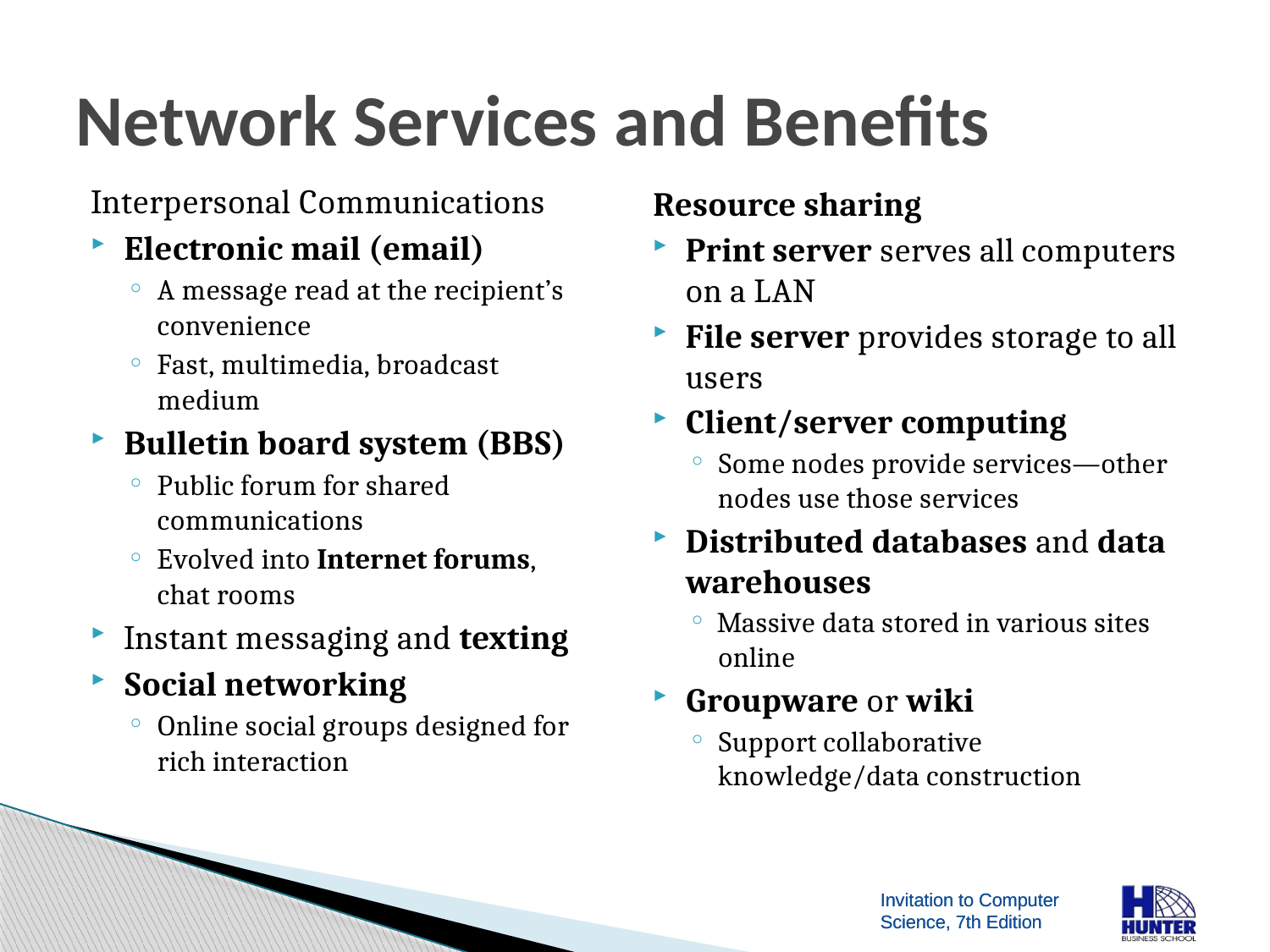

# Network Services and Benefits
Interpersonal Communications
Electronic mail (email)
A message read at the recipient’s convenience
Fast, multimedia, broadcast medium
Bulletin board system (BBS)
Public forum for shared communications
Evolved into Internet forums, chat rooms
Instant messaging and texting
Social networking
Online social groups designed for rich interaction

Resource sharing
Print server serves all computers on a LAN
File server provides storage to all users
Client/server computing
Some nodes provide services—other nodes use those services
Distributed databases and data warehouses
Massive data stored in various sites online
Groupware or wiki
Support collaborative knowledge/data construction